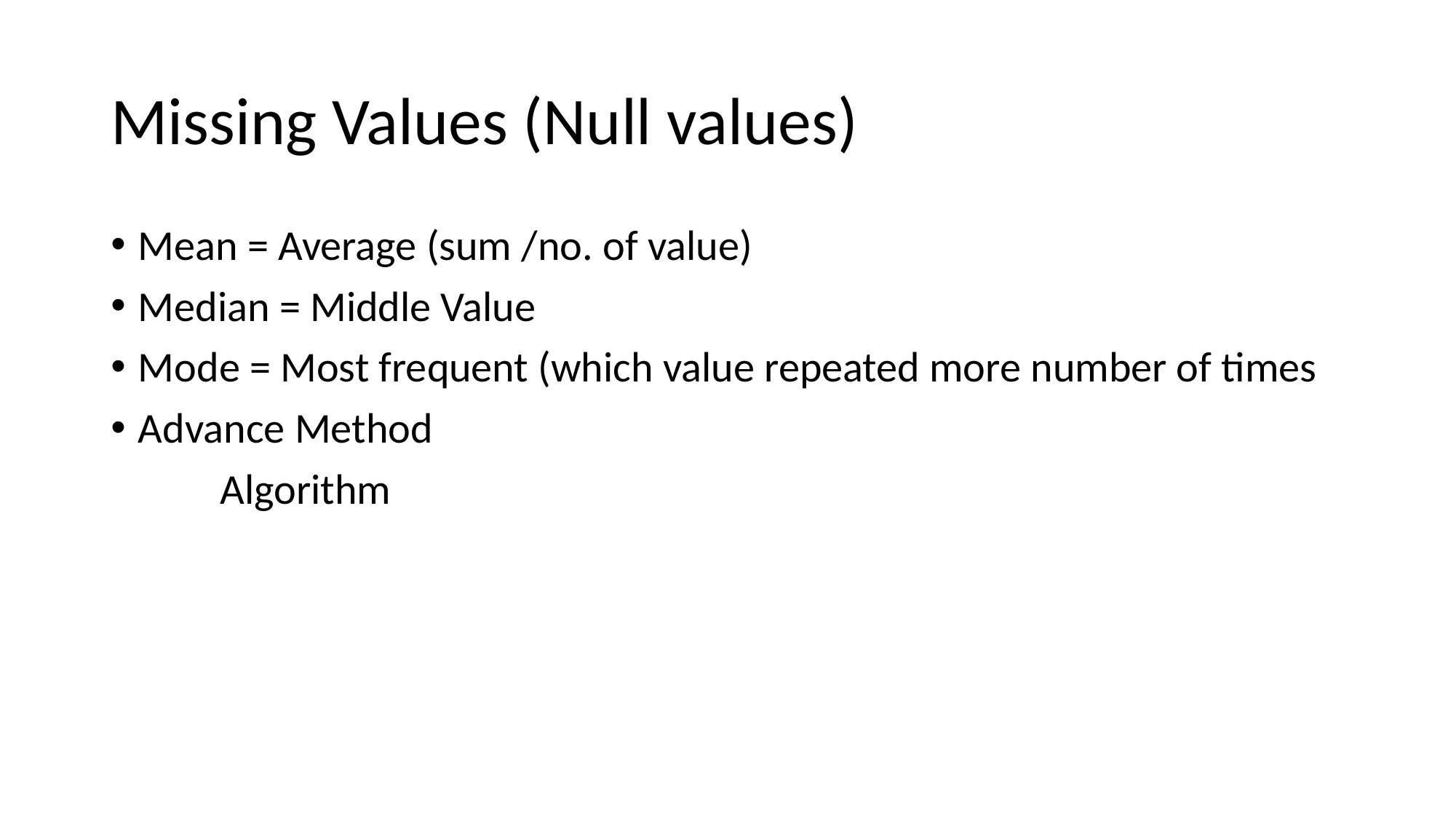

# Missing Values (Null values)
Mean = Average (sum /no. of value)
Median = Middle Value
Mode = Most frequent (which value repeated more number of times
Advance Method
   	Algorithm